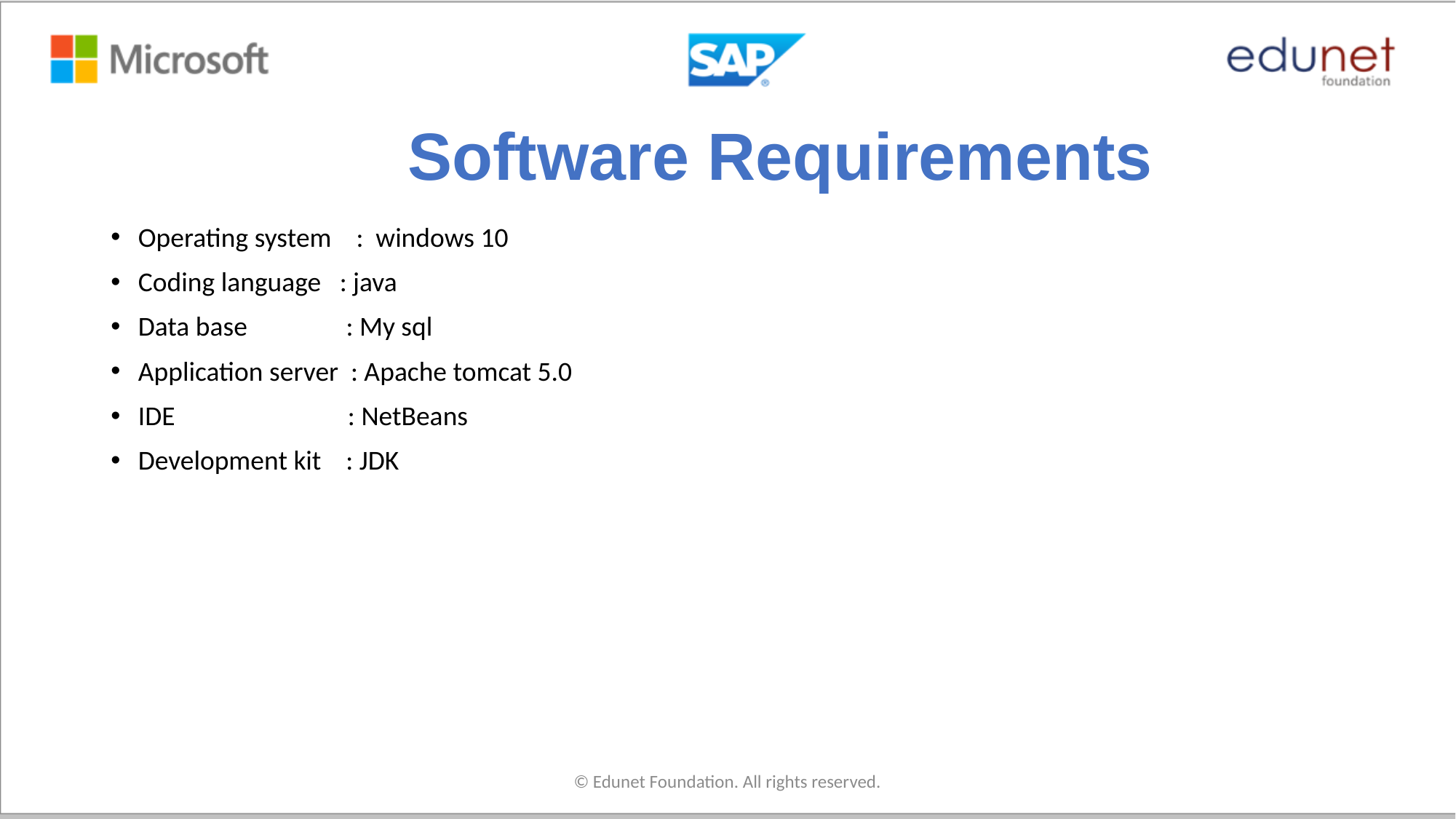

# Software Requirements
Operating system    :  windows 10
Coding language   : java
Data base                : My sql
Application server  : Apache tomcat 5.0
IDE                            : NetBeans
Development kit    : JDK

© Edunet Foundation. All rights reserved.